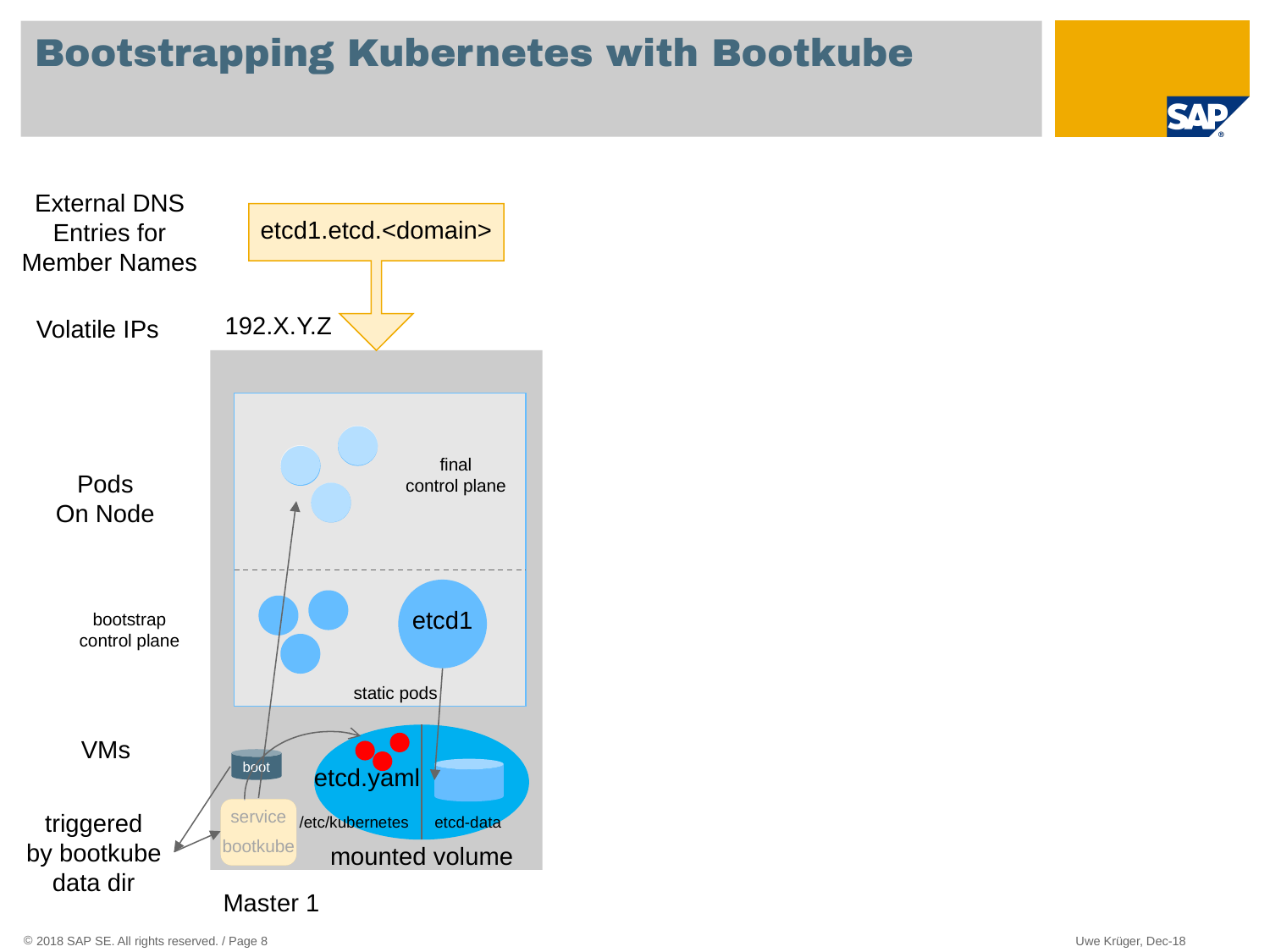

# Bootstrapping Kubernetes with Bootkube
External DNS
Entries for
Member Names

etcd1.etcd.<domain>
192.X.Y.Z
Volatile IPs

final
control plane
Pods
On Node

etcd1

bootstrap
control plane

static pods

/etc/kubernetes
etcd-data
etcd.yaml
mounted volume
VMs

boot
triggered
by bootkube
data dir
service
bootkube

Master 1